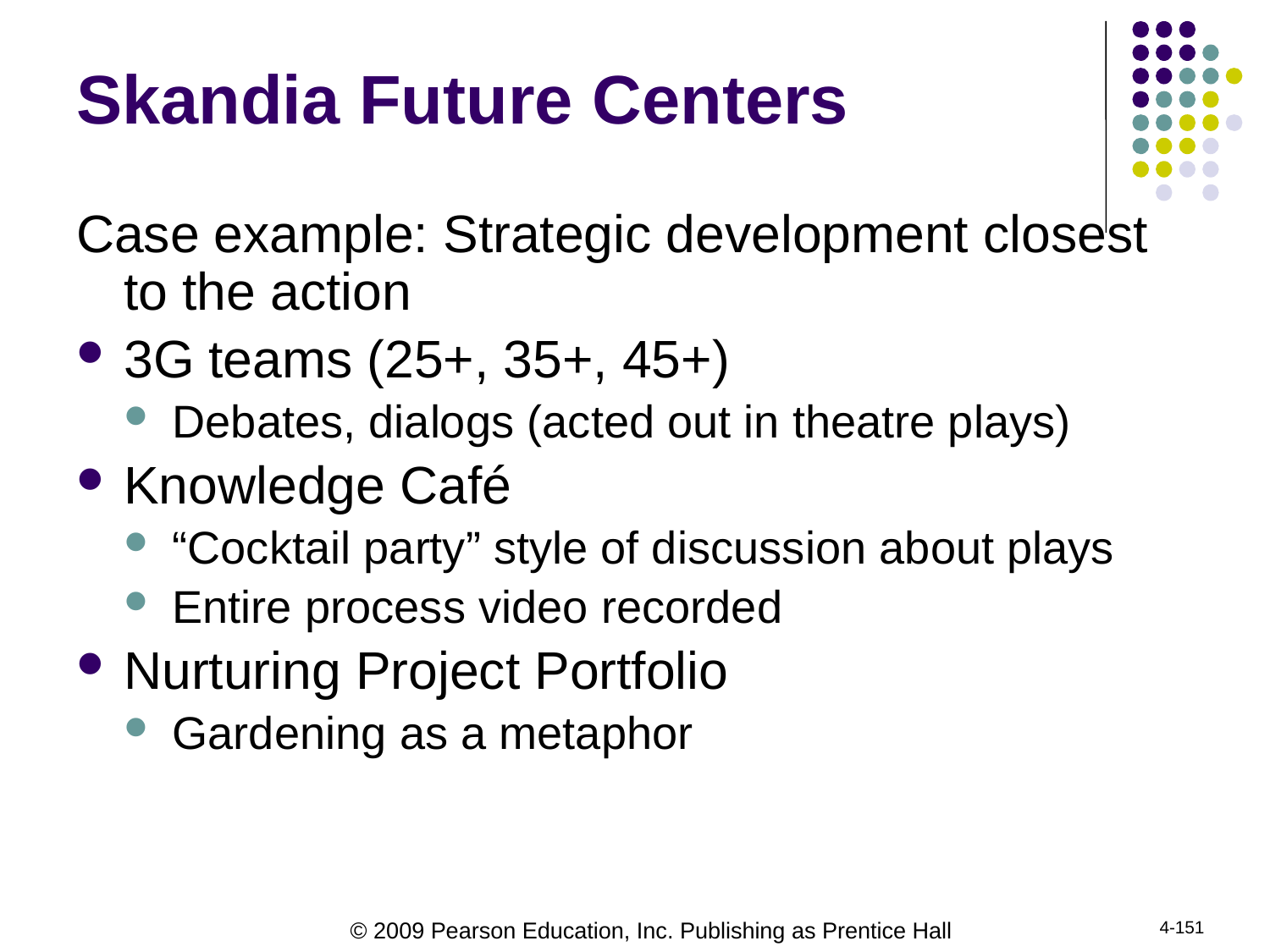

# Skandia Future Centers
Case example: Strategic development closest to the action
3G teams (25+, 35+, 45+)
Debates, dialogs (acted out in theatre plays)
Knowledge Café
“Cocktail party” style of discussion about plays
Entire process video recorded
Nurturing Project Portfolio
Gardening as a metaphor
4-151